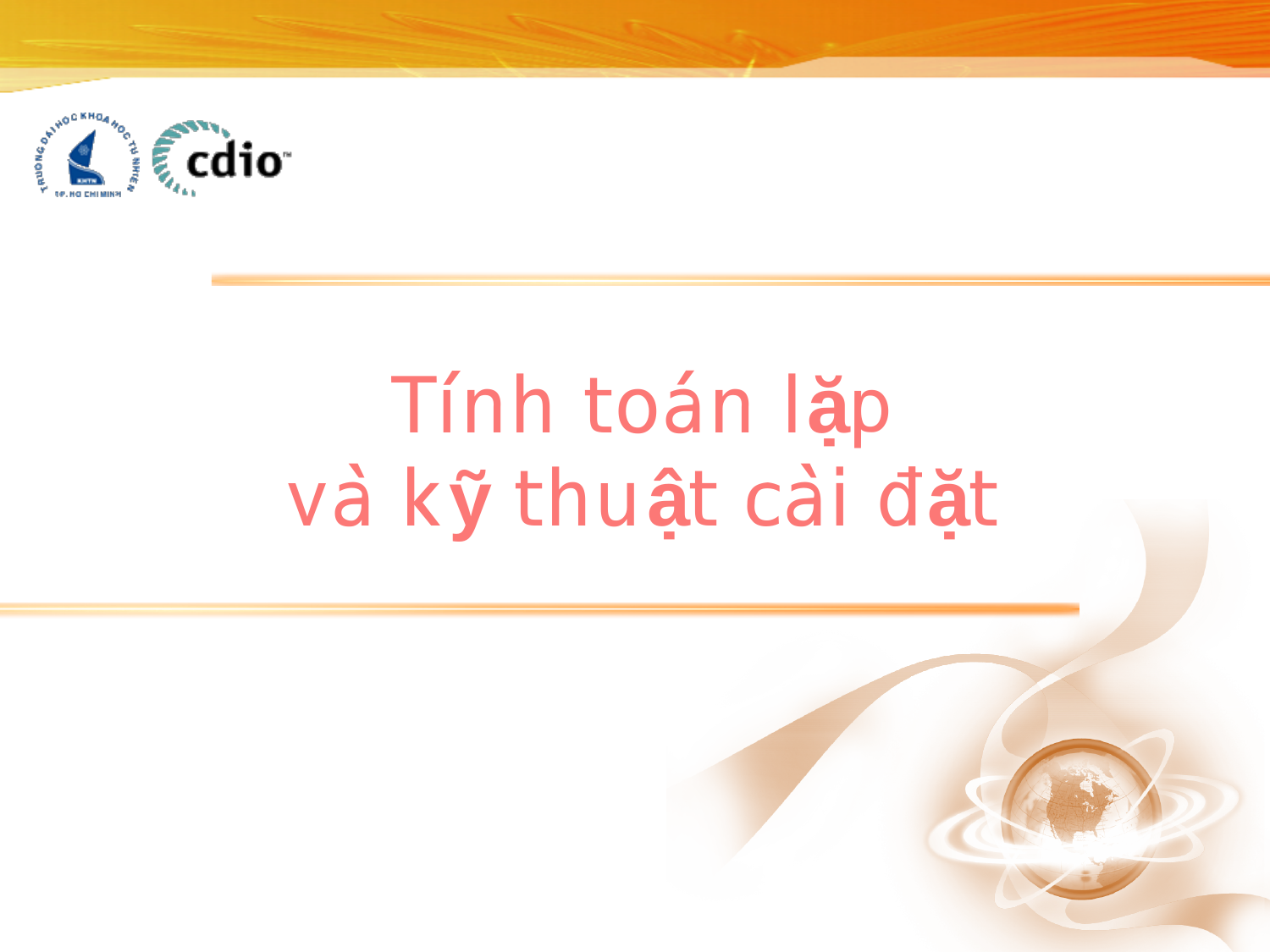

# Tính toán lặp và kỹ thuật cài đặt